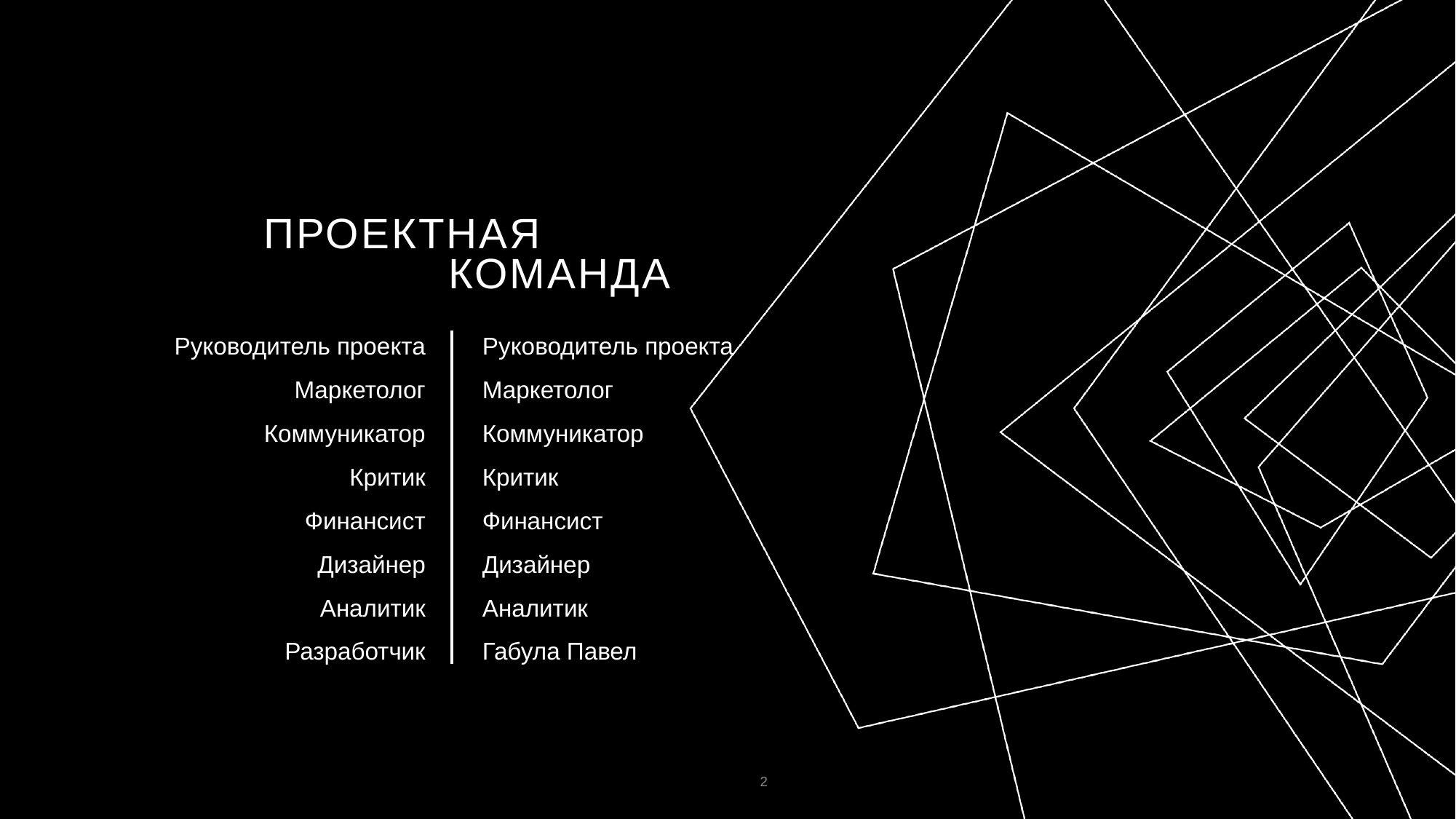

# Проектная
команда
Руководитель проекта Маркетолог
Коммуникатор
Критик
Финансист
Дизайнер
Аналитик
Разработчик
Руководитель проекта Маркетолог
Коммуникатор
Критик
Финансист
Дизайнер
Аналитик
Габула Павел
2